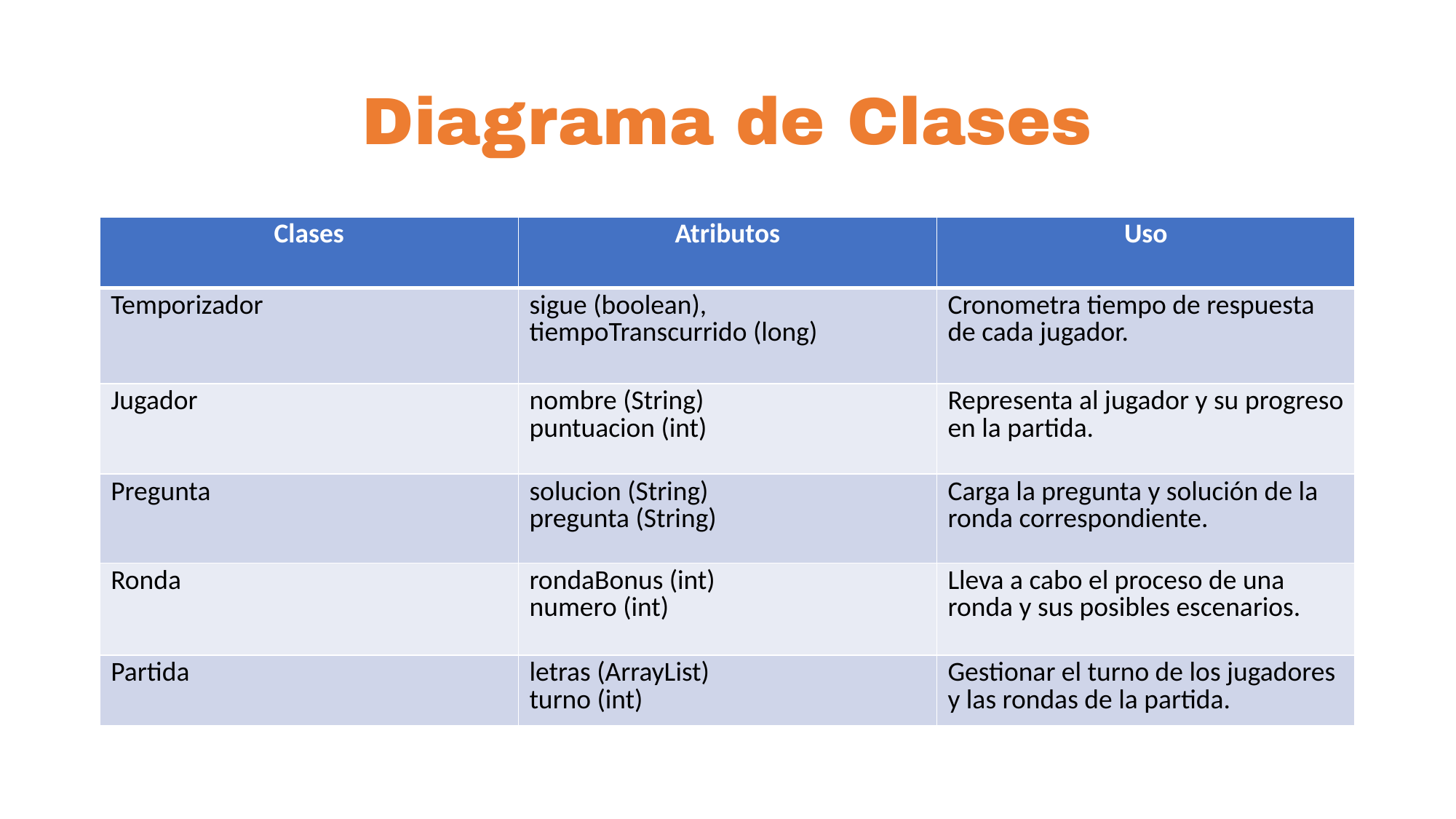

# Diagrama de Clases
| Clases | Atributos | Uso |
| --- | --- | --- |
| Temporizador | sigue (boolean), tiempoTranscurrido (long) | Cronometra tiempo de respuesta de cada jugador. |
| Jugador | nombre (String) puntuacion (int) | Representa al jugador y su progreso en la partida. |
| Pregunta | solucion (String) pregunta (String) | Carga la pregunta y solución de la ronda correspondiente. |
| Ronda | rondaBonus (int) numero (int) | Lleva a cabo el proceso de una ronda y sus posibles escenarios. |
| Partida | letras (ArrayList) turno (int) | Gestionar el turno de los jugadores y las rondas de la partida. |